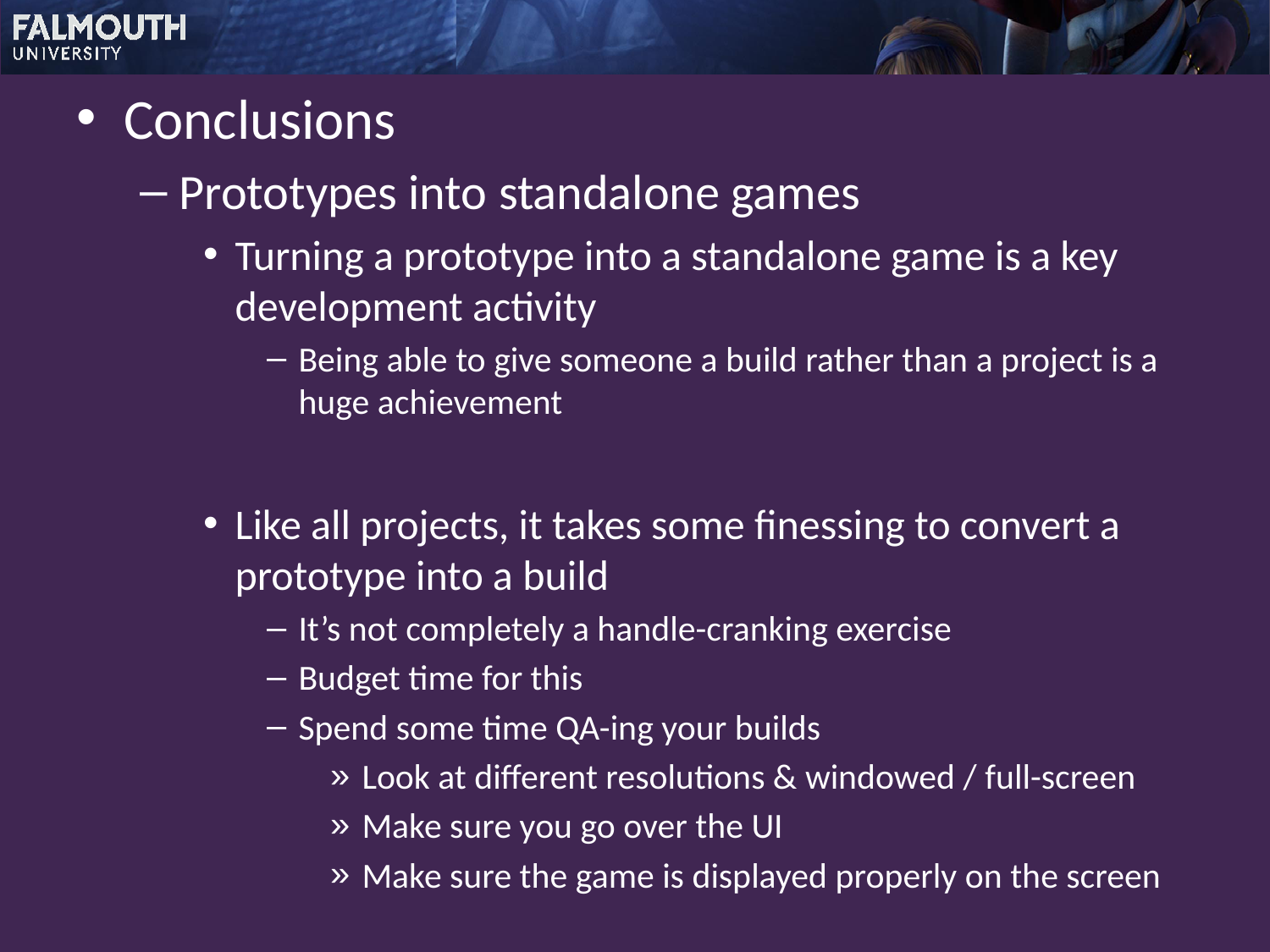

Conclusions
Prototypes into standalone games
Turning a prototype into a standalone game is a key development activity
Being able to give someone a build rather than a project is a huge achievement

Like all projects, it takes some finessing to convert a prototype into a build
It’s not completely a handle-cranking exercise
Budget time for this
Spend some time QA-ing your builds
Look at different resolutions & windowed / full-screen
Make sure you go over the UI
Make sure the game is displayed properly on the screen